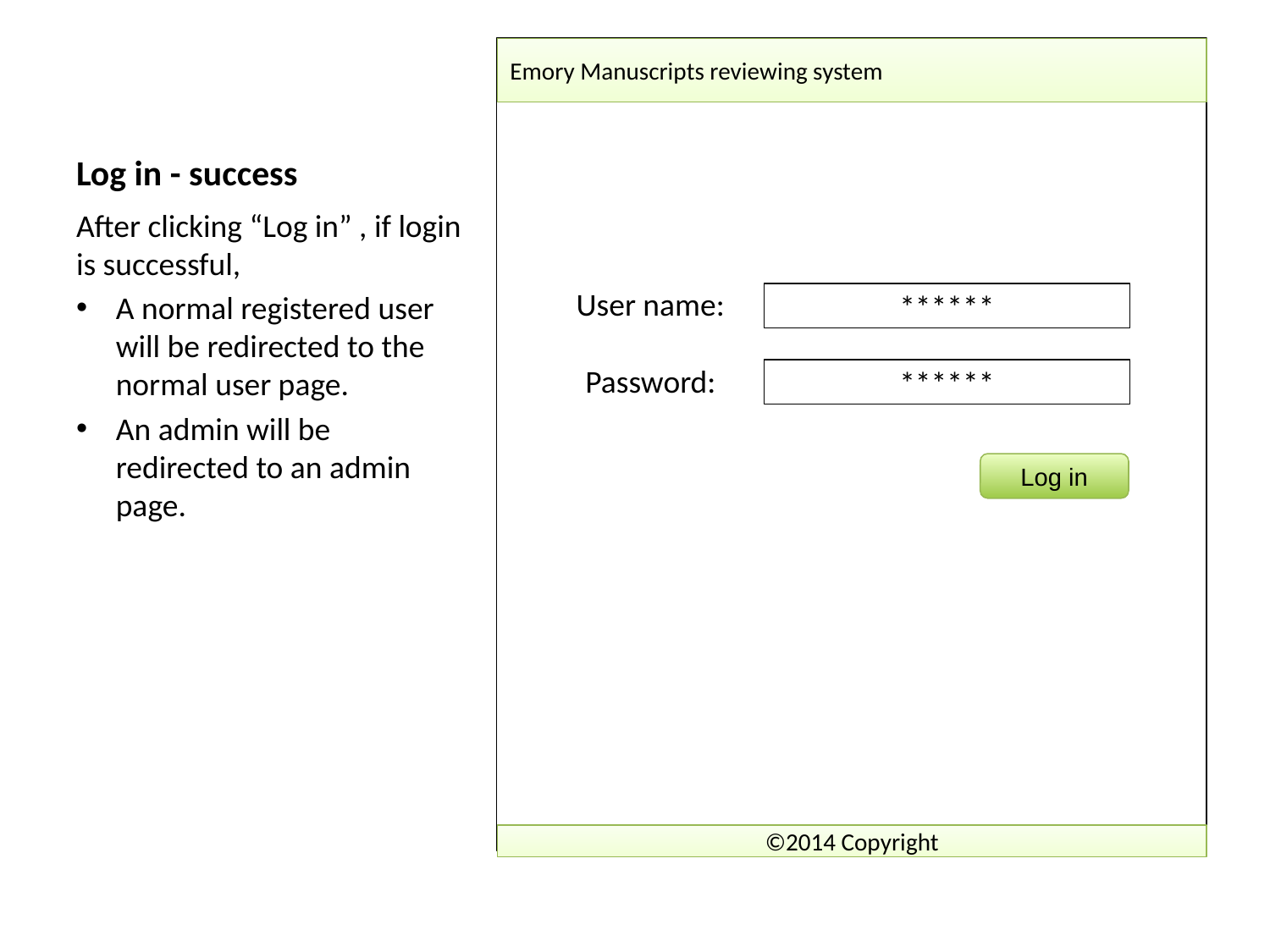

# Log in - success

Emory Manuscripts reviewing system

After clicking “Log in” , if login is successful,
A normal registered user will be redirected to the normal user page.
An admin will be redirected to an admin page.
User name:
******
Password:
******
Log in
©2014 Copyright